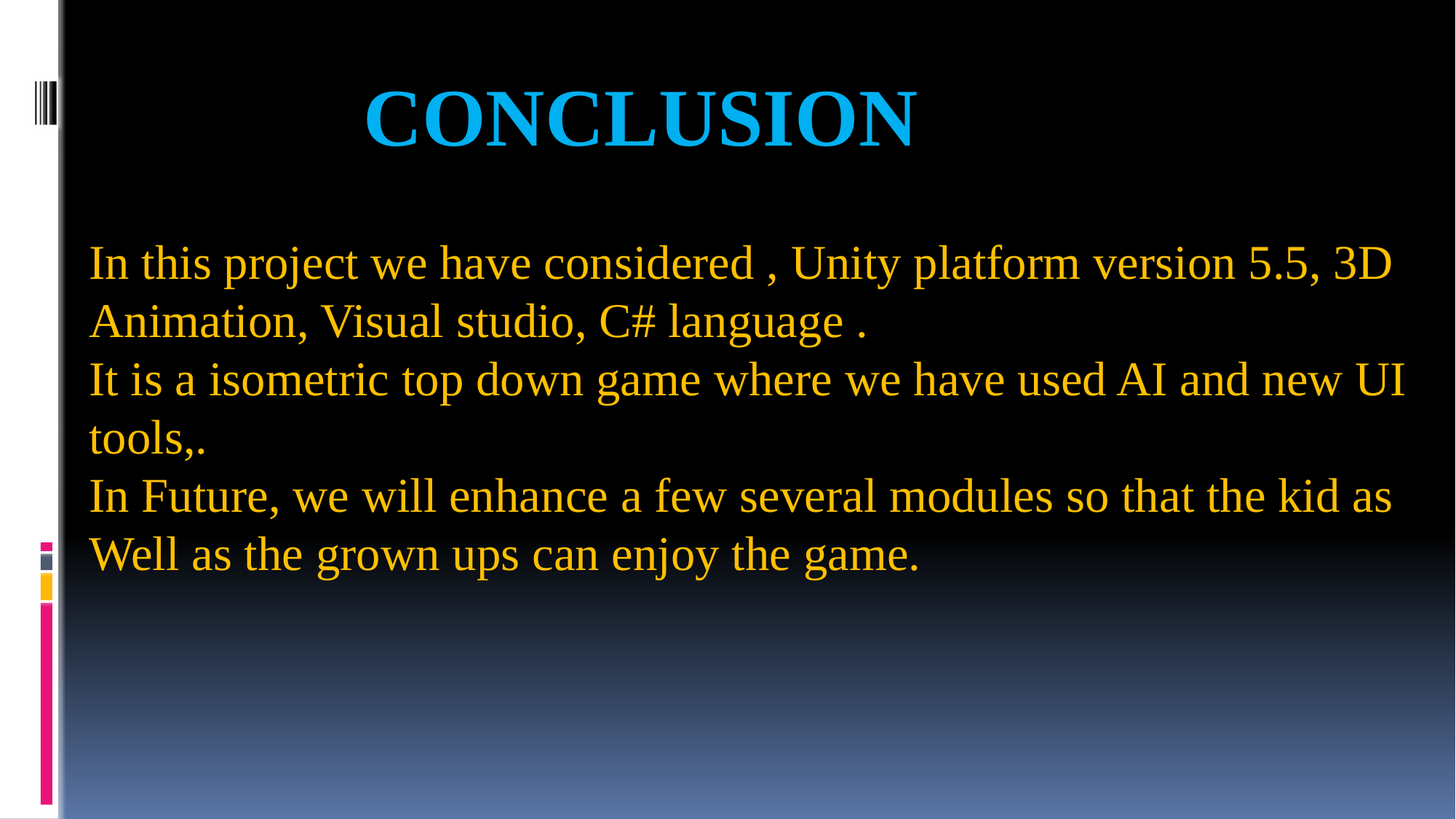

# Conclusion
In this project we have considered , Unity platform version 5.5, 3D
Animation, Visual studio, C# language .
It is a isometric top down game where we have used AI and new UI
tools,.
In Future, we will enhance a few several modules so that the kid as
Well as the grown ups can enjoy the game.